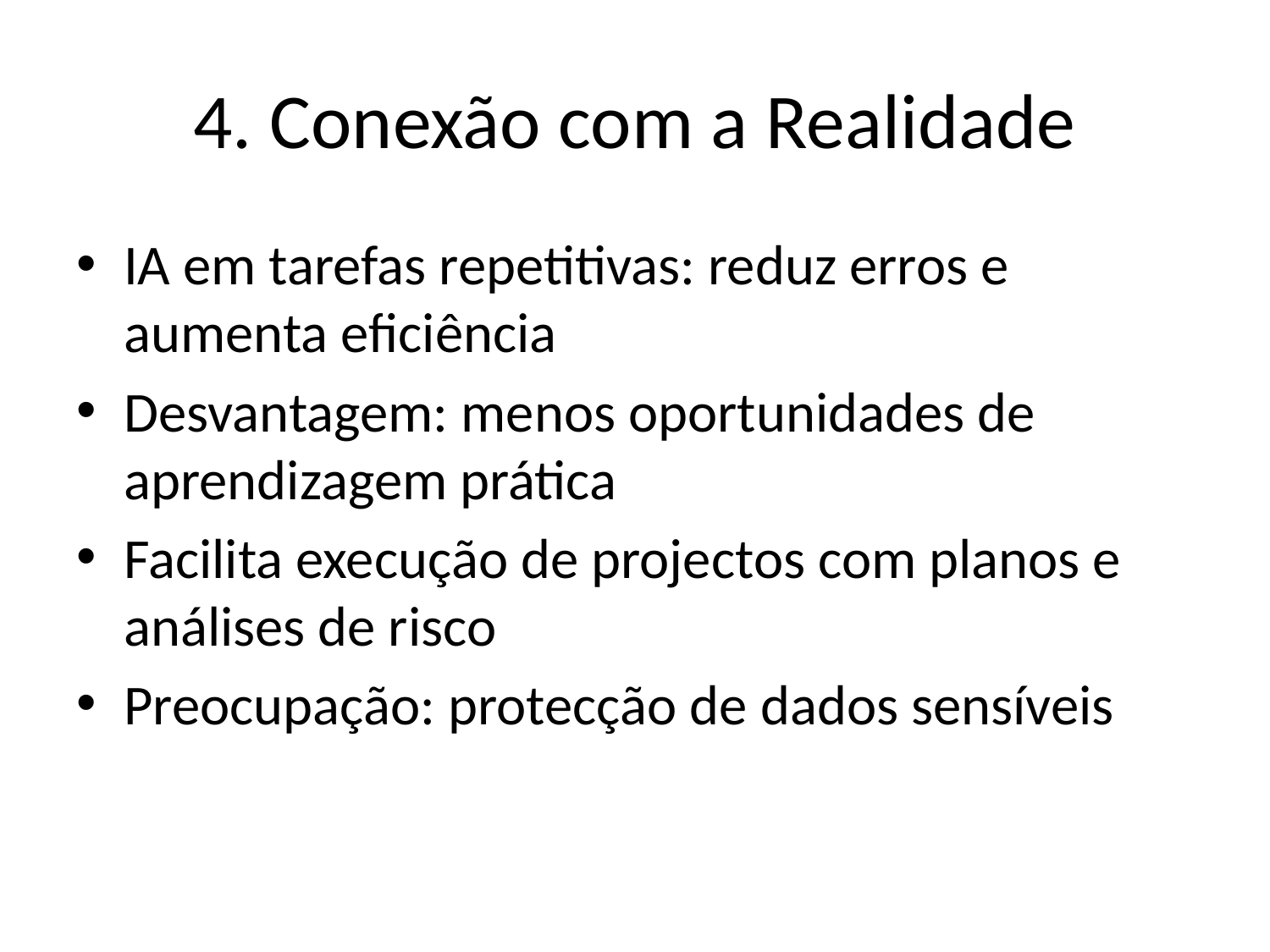

# 4. Conexão com a Realidade
IA em tarefas repetitivas: reduz erros e aumenta eficiência
Desvantagem: menos oportunidades de aprendizagem prática
Facilita execução de projectos com planos e análises de risco
Preocupação: protecção de dados sensíveis